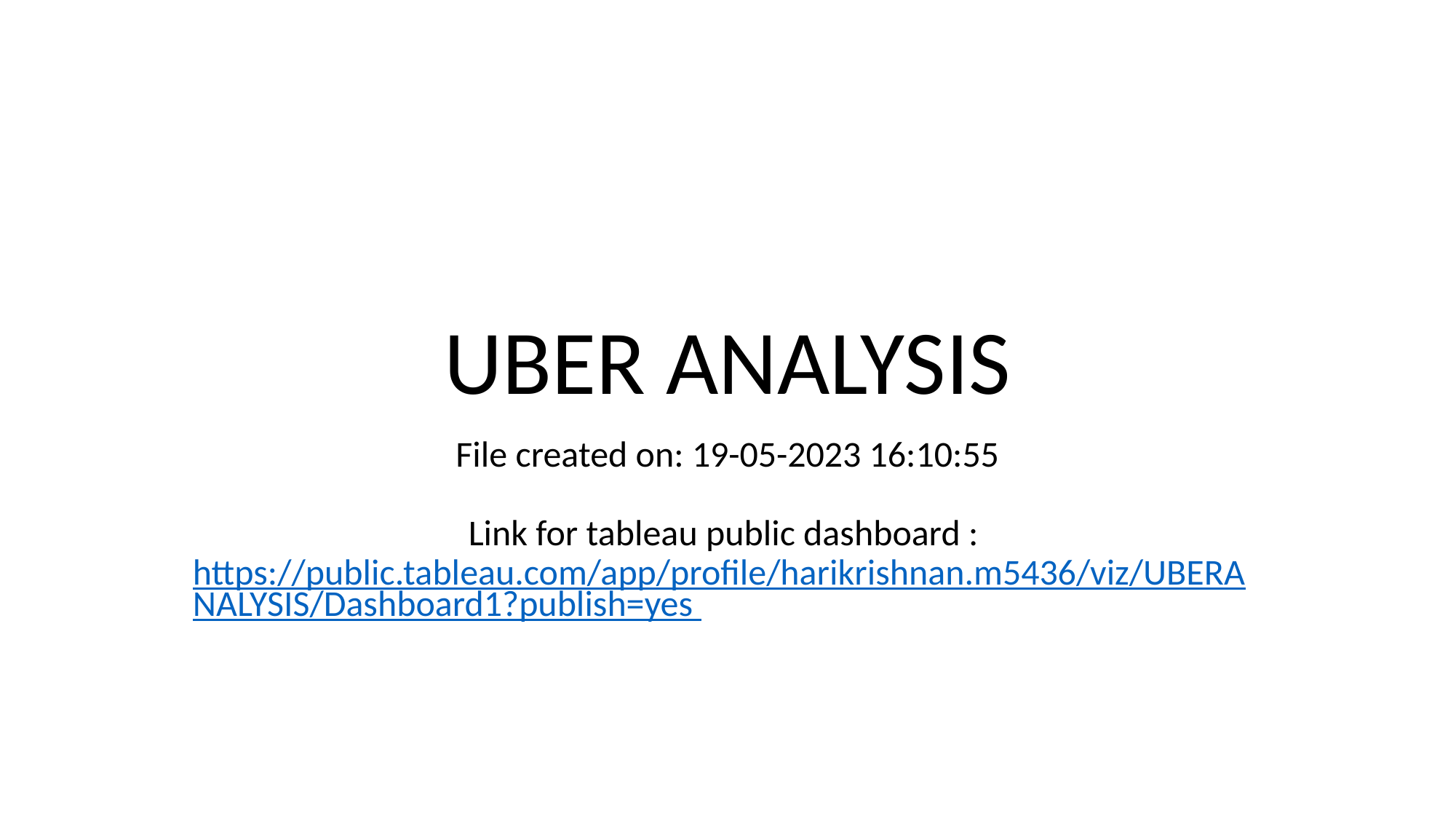

# UBER ANALYSIS
File created on: 19-05-2023 16:10:55
Link for tableau public dashboard : https://public.tableau.com/app/profile/harikrishnan.m5436/viz/UBERANALYSIS/Dashboard1?publish=yes